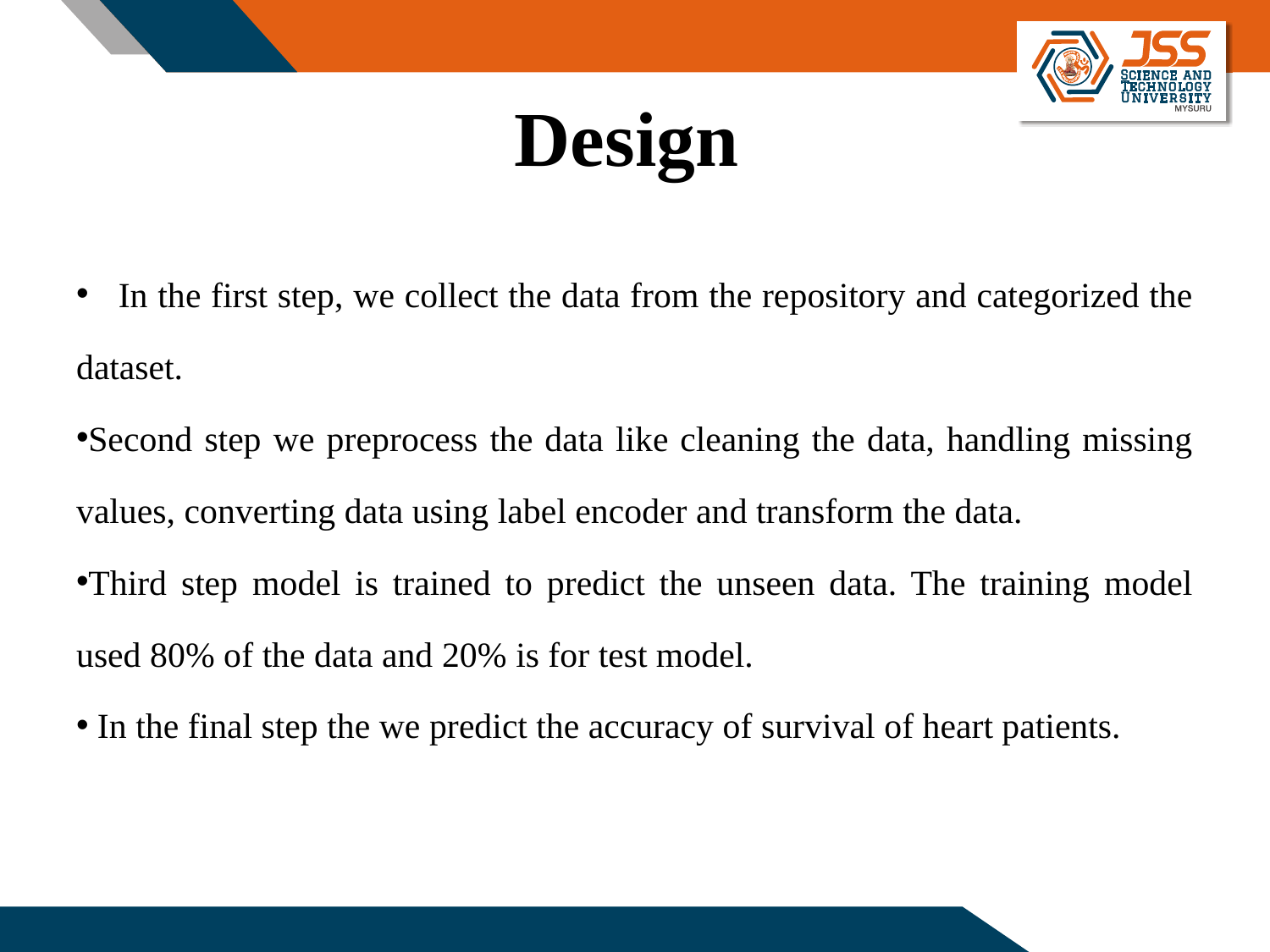

# Design
   In the first step, we collect the data from the repository and categorized the dataset.
Second step we preprocess the data like cleaning the data, handling missing values, converting data using label encoder and transform the data.
Third step model is trained to predict the unseen data. The training model used 80% of the data and 20% is for test model.
 In the final step the we predict the accuracy of survival of heart patients.